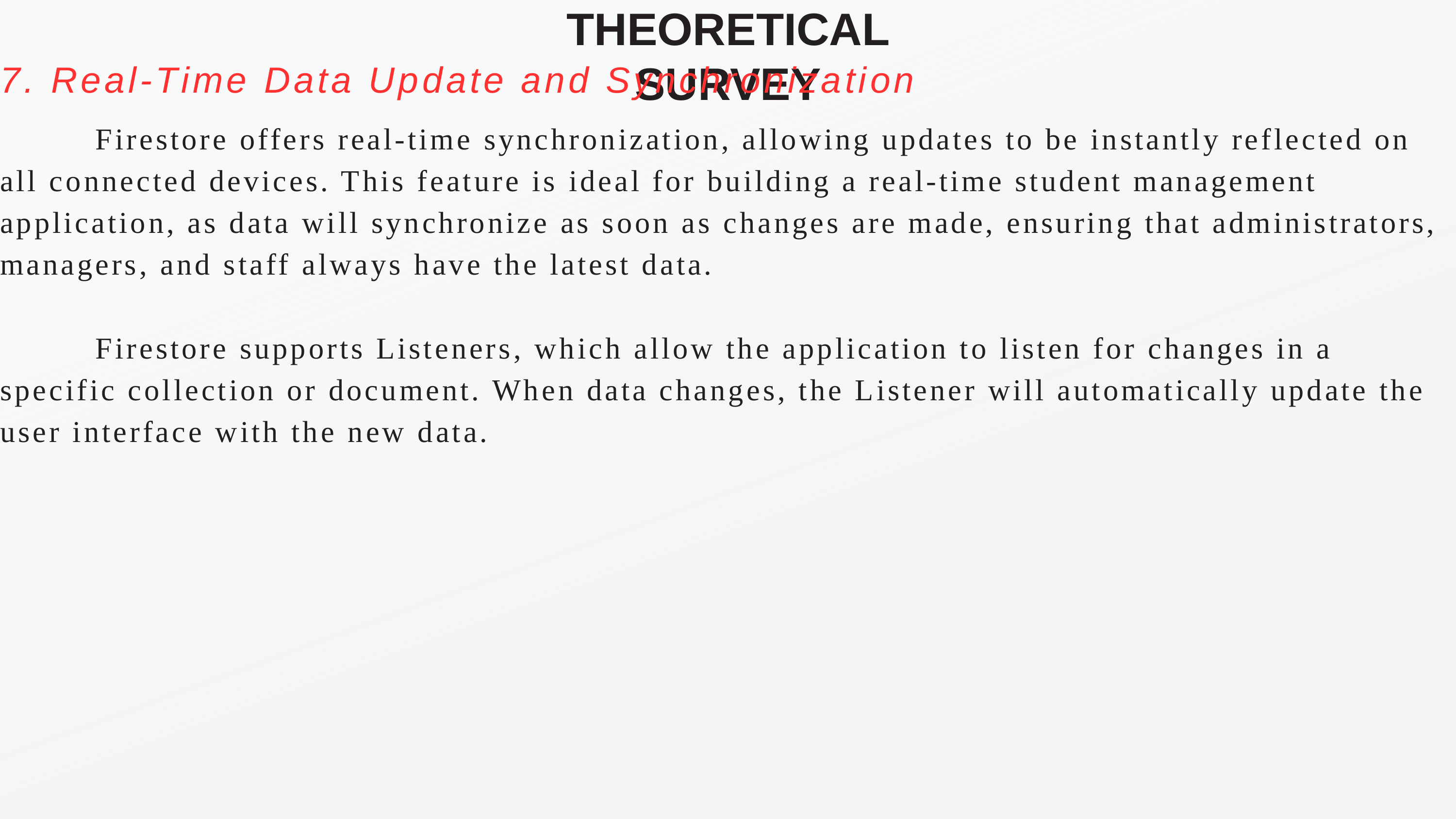

THEORETICAL SURVEY
7. Real-Time Data Update and Synchronization
         Firestore offers real-time synchronization, allowing updates to be instantly reflected on all connected devices. This feature is ideal for building a real-time student management application, as data will synchronize as soon as changes are made, ensuring that administrators, managers, and staff always have the latest data.

         Firestore supports Listeners, which allow the application to listen for changes in a specific collection or document. When data changes, the Listener will automatically update the user interface with the new data.